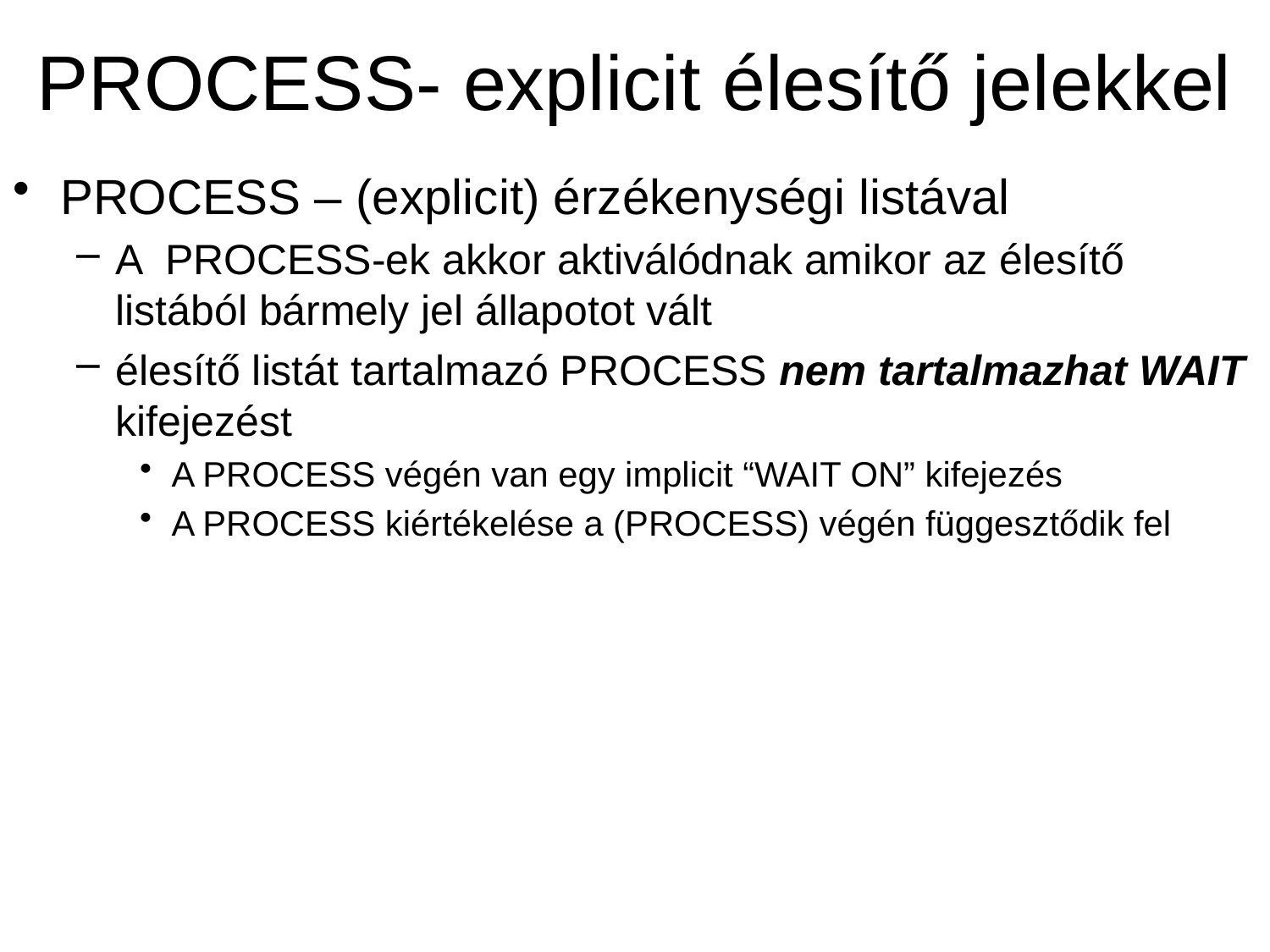

# PROCESS- explicit élesítő jelekkel
PROCESS – (explicit) érzékenységi listával
A  PROCESS-ek akkor aktiválódnak amikor az élesítő listából bármely jel állapotot vált
élesítő listát tartalmazó PROCESS nem tartalmazhat WAIT kifejezést
A PROCESS végén van egy implicit “WAIT ON” kifejezés
A PROCESS kiértékelése a (PROCESS) végén függesztődik fel